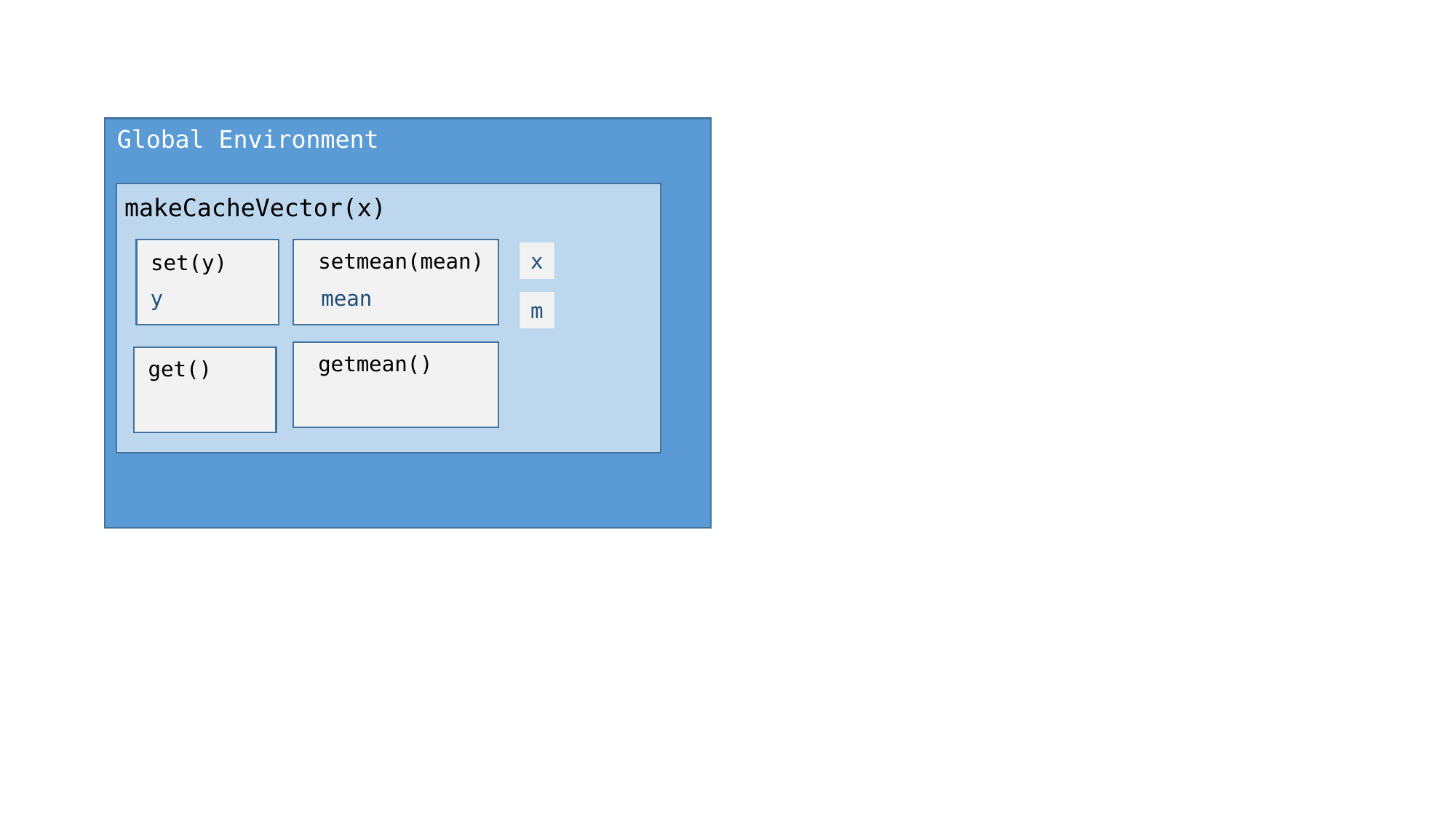

Global Environment

makeCacheVector(x)

setmean(mean)
x
set(y)
y
mean
m

getmean()

get()